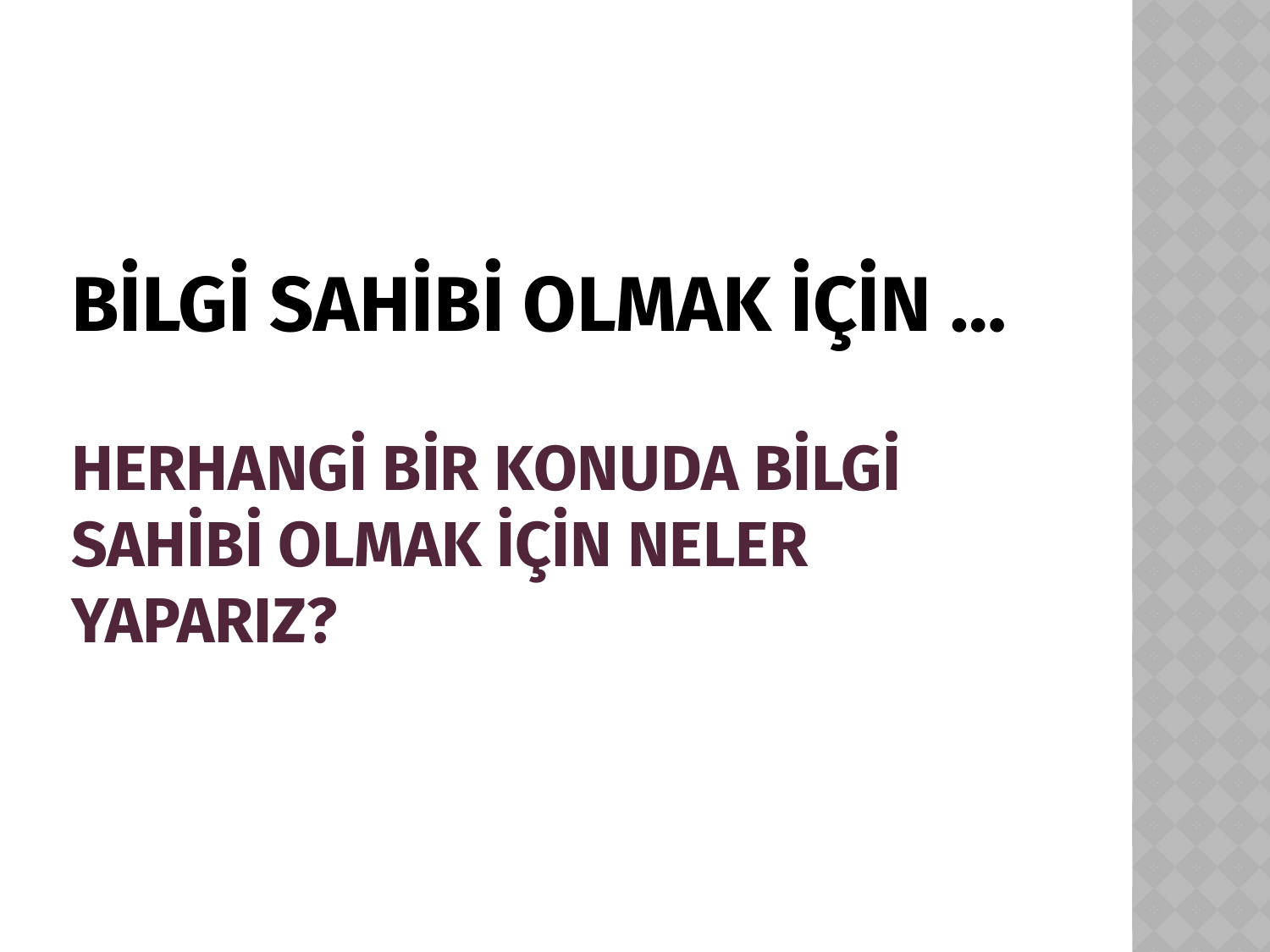

# Bilgi Sahibi Olmak İçin … Herhangi bir konuda bilgi sahibi olmak için neler yaparız?